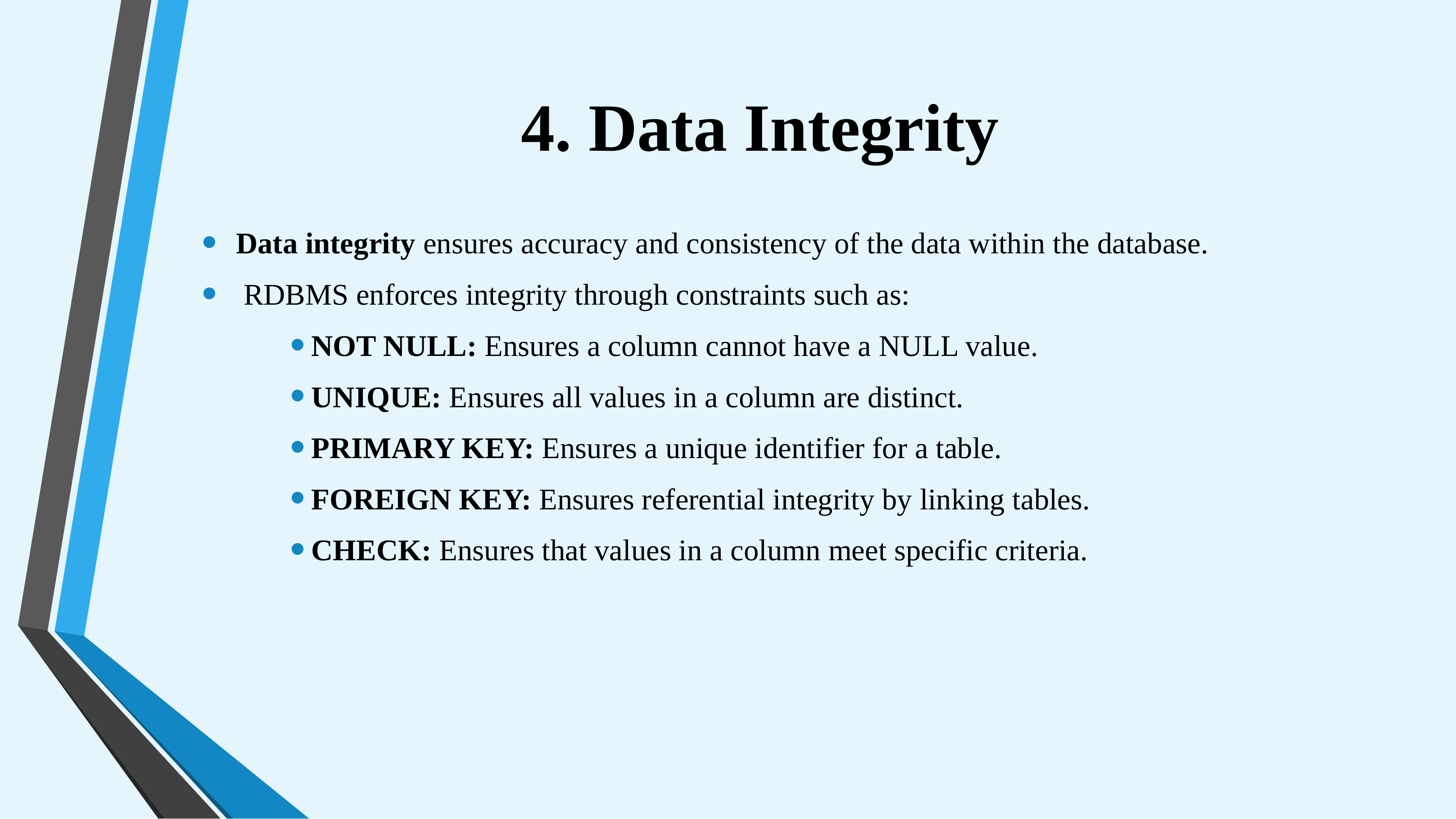

# 4. Data Integrity

Data integrity ensures accuracy and consistency of the data within the database.
 RDBMS enforces integrity through constraints such as:
NOT NULL: Ensures a column cannot have a NULL value.
UNIQUE: Ensures all values in a column are distinct.
PRIMARY KEY: Ensures a unique identifier for a table.
FOREIGN KEY: Ensures referential integrity by linking tables.
CHECK: Ensures that values in a column meet specific criteria.